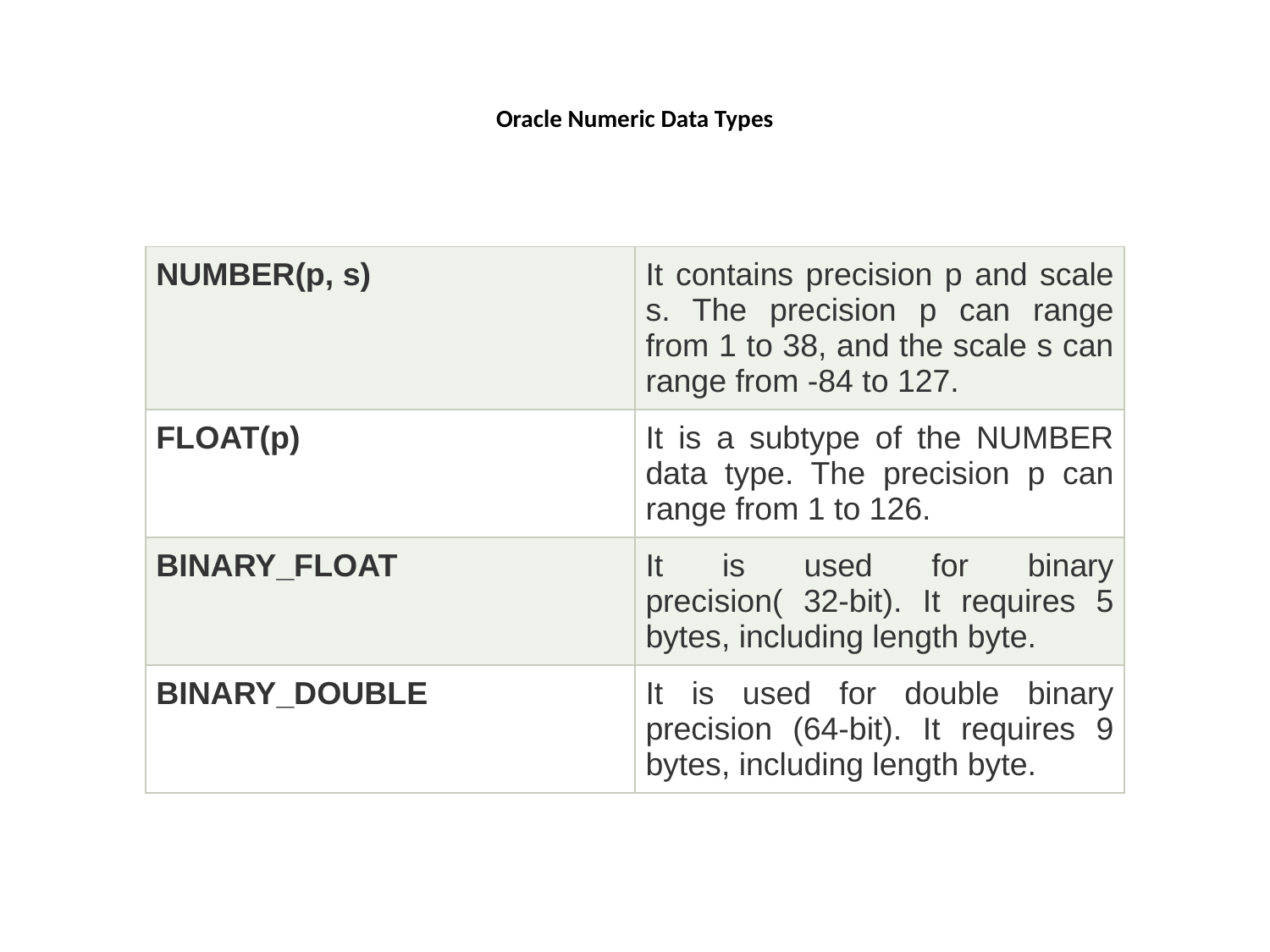

# Oracle Numeric Data Types
| NUMBER(p, s) | It contains precision p and scale s. The precision p can range from 1 to 38, and the scale s can range from -84 to 127. |
| --- | --- |
| FLOAT(p) | It is a subtype of the NUMBER data type. The precision p can range from 1 to 126. |
| BINARY\_FLOAT | It is used for binary precision( 32-bit). It requires 5 bytes, including length byte. |
| BINARY\_DOUBLE | It is used for double binary precision (64-bit). It requires 9 bytes, including length byte. |